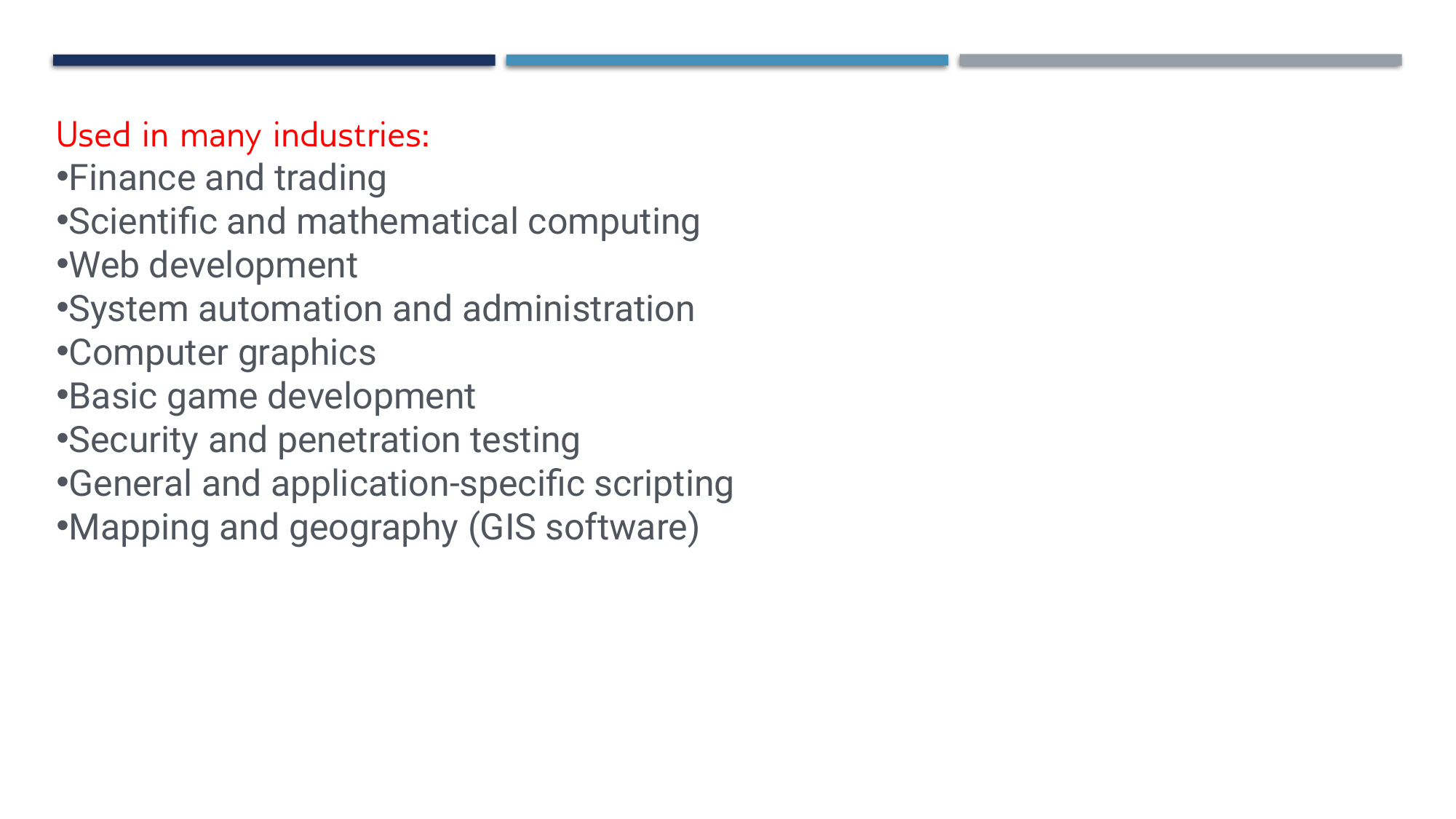

Used in many industries:
Finance and trading
Scientific and mathematical computing
Web development
System automation and administration
Computer graphics
Basic game development
Security and penetration testing
General and application-specific scripting
Mapping and geography (GIS software)